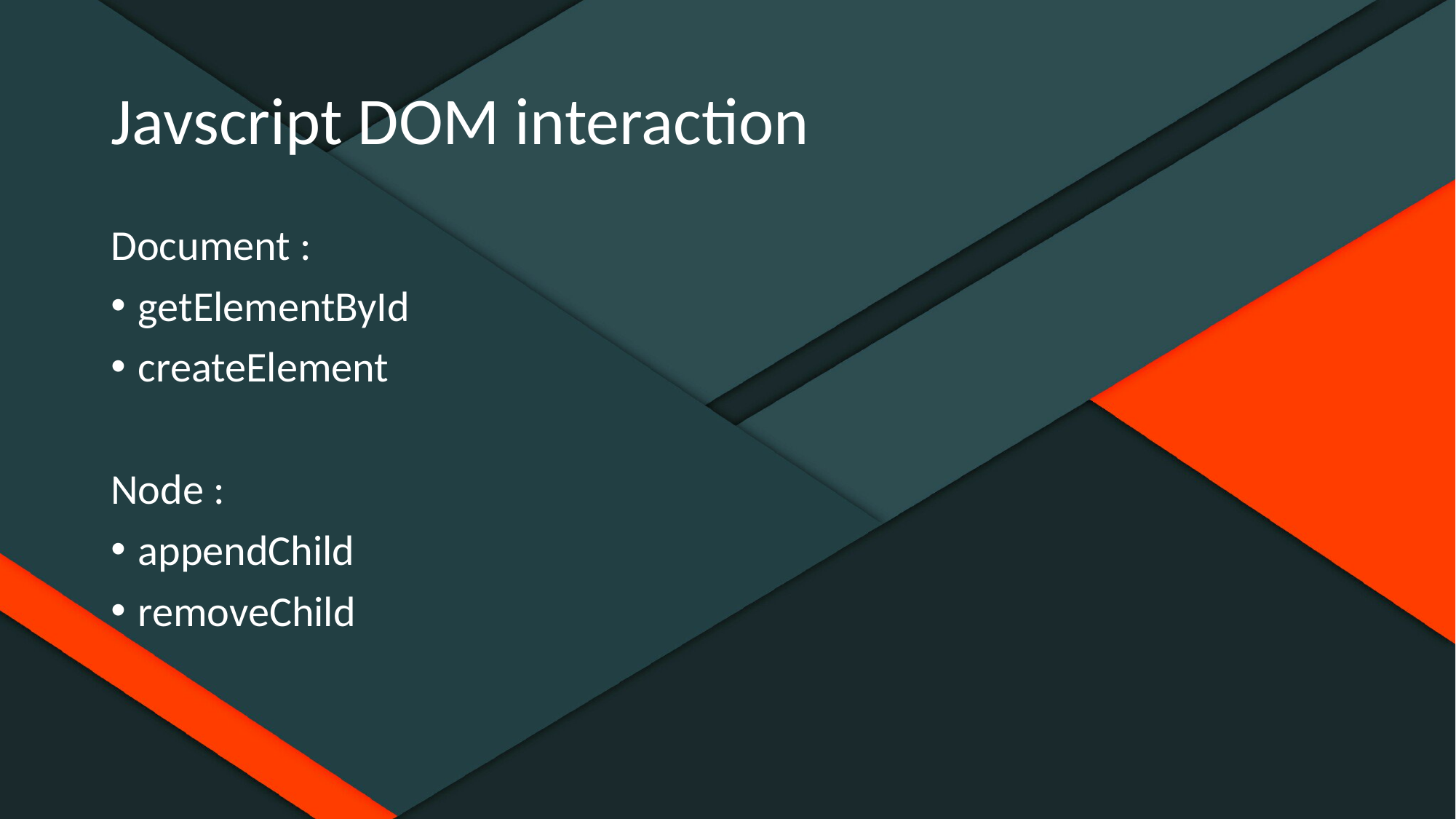

# Javscript DOM interaction
Document :
getElementById
createElement

Node :
appendChild
removeChild